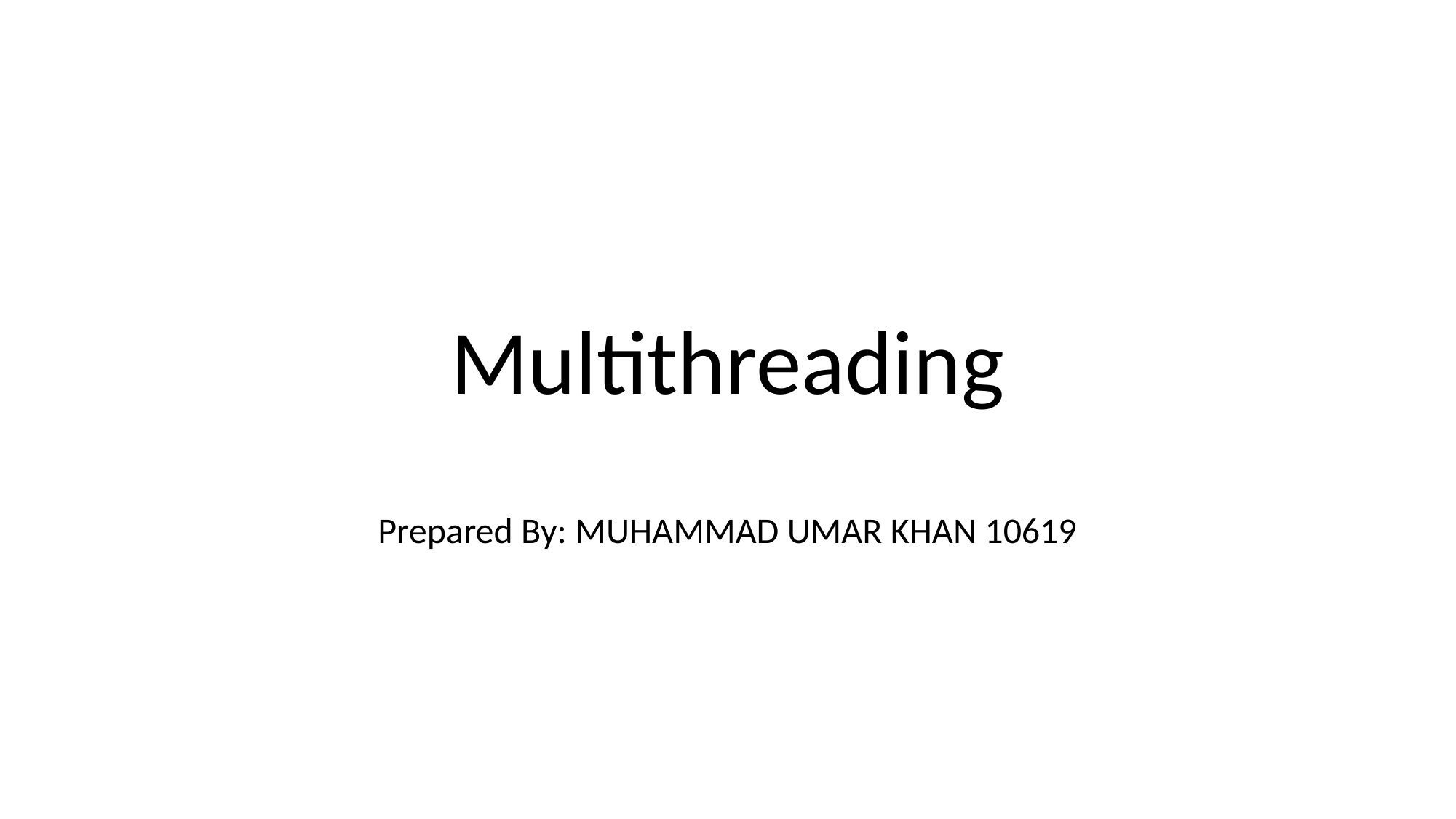

# Multithreading
Prepared By: MUHAMMAD UMAR KHAN 10619